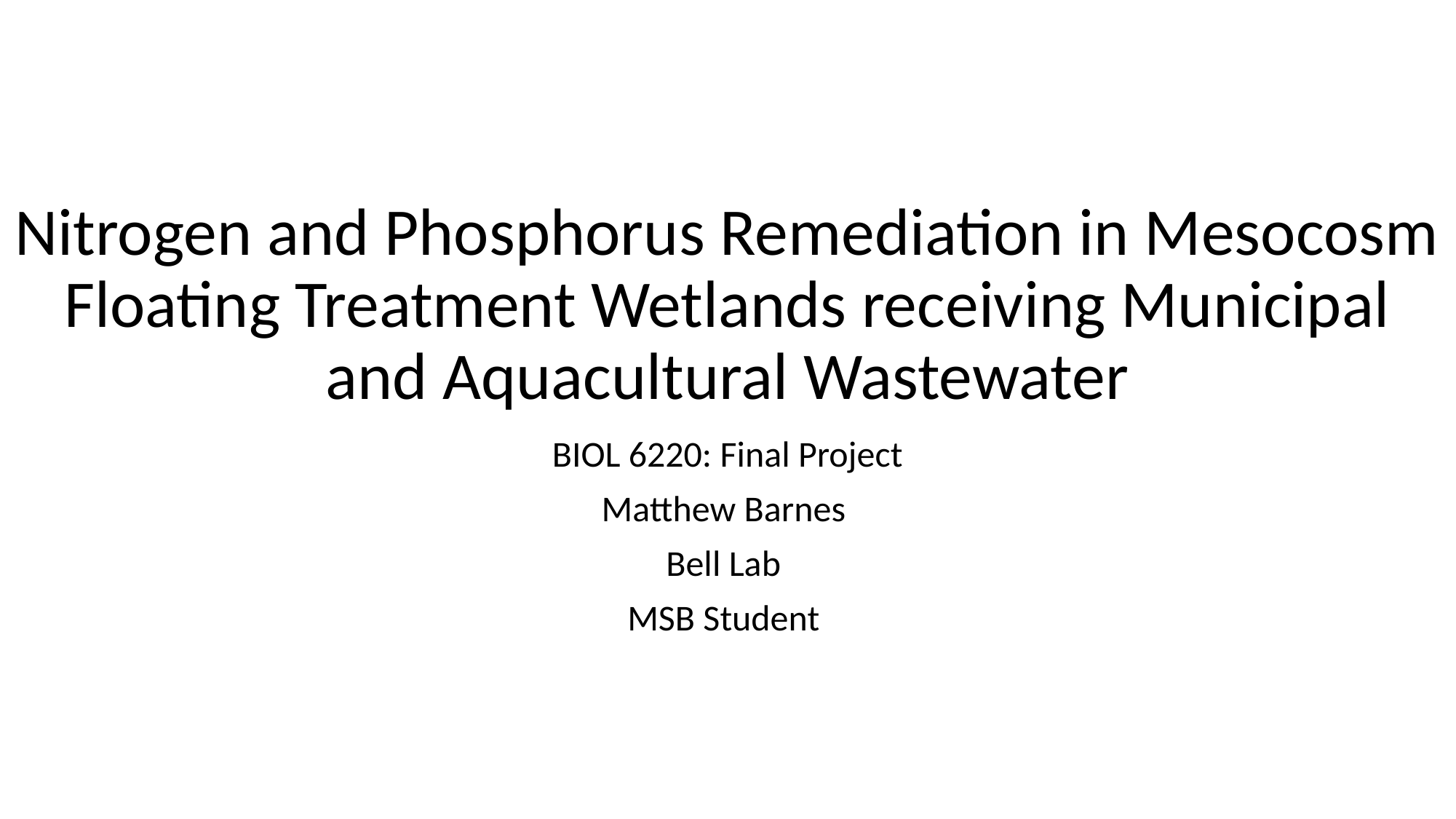

# Nitrogen and Phosphorus Remediation in Mesocosm Floating Treatment Wetlands receiving Municipal and Aquacultural Wastewater
BIOL 6220: Final Project
Matthew Barnes
Bell Lab
MSB Student